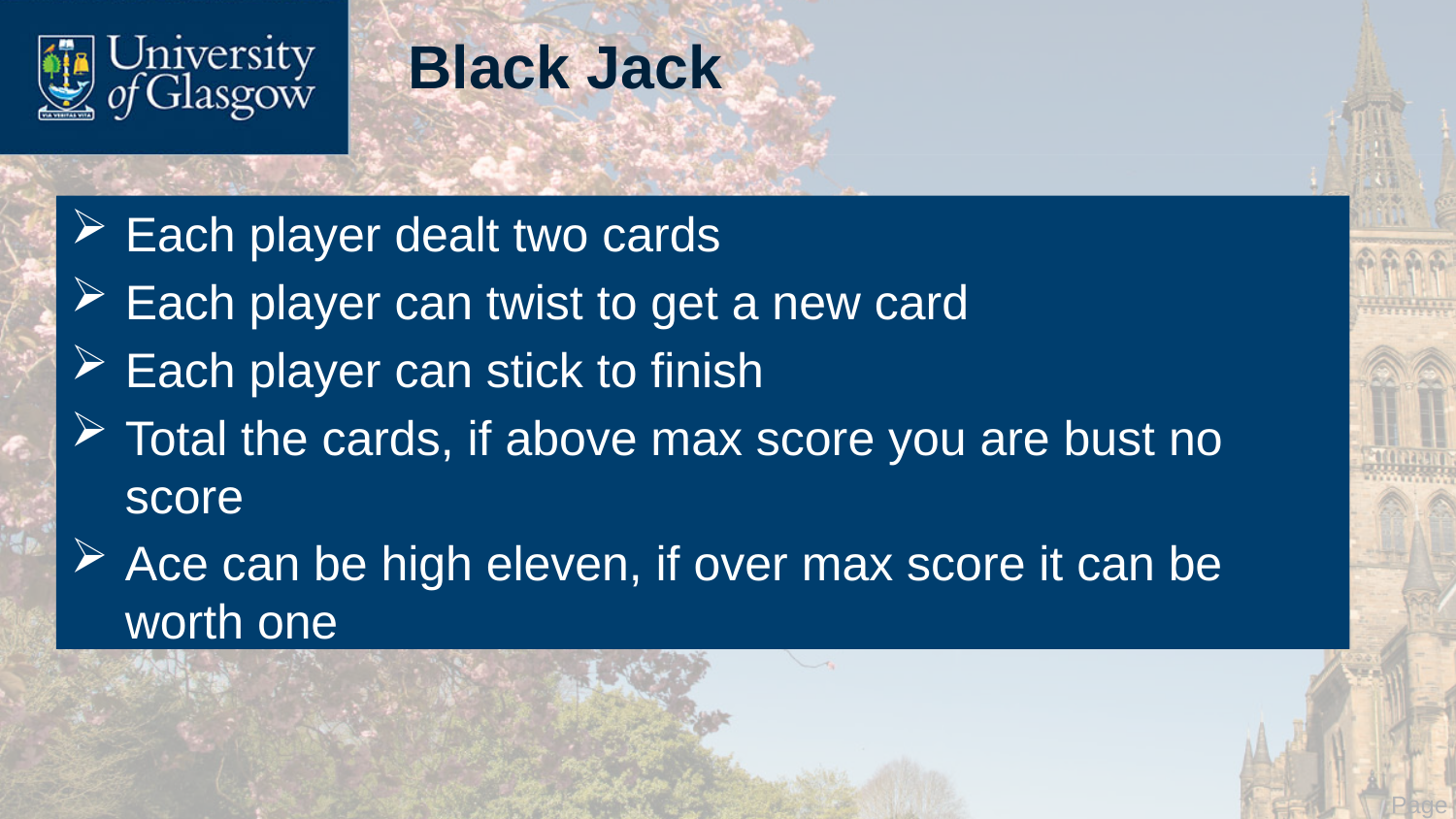

# Black Jack
Each player dealt two cards
Each player can twist to get a new card
Each player can stick to finish
Total the cards, if above max score you are bust no score
Ace can be high eleven, if over max score it can be worth one
 Page 8